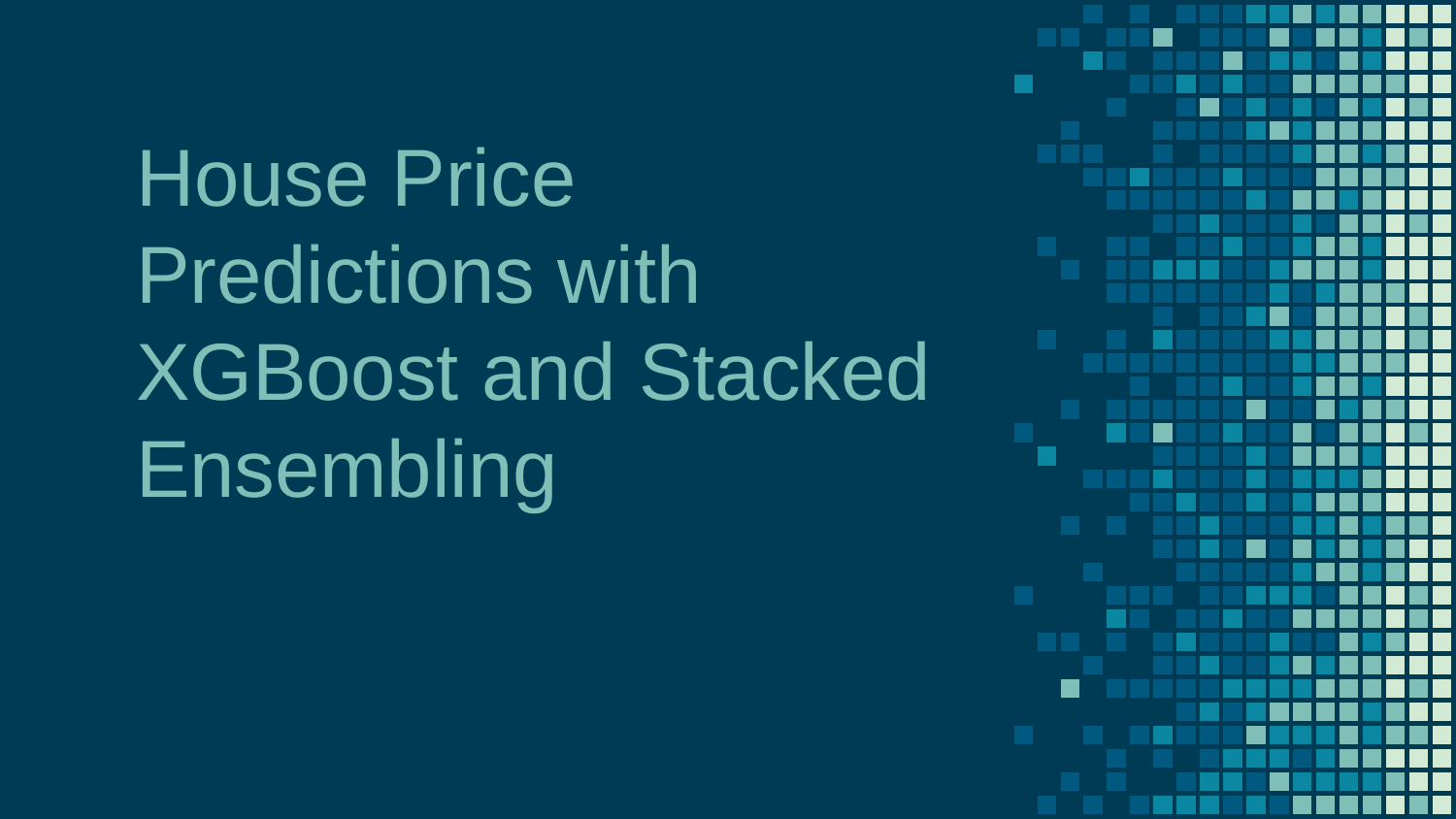

# House Price Predictions with XGBoost and Stacked Ensembling